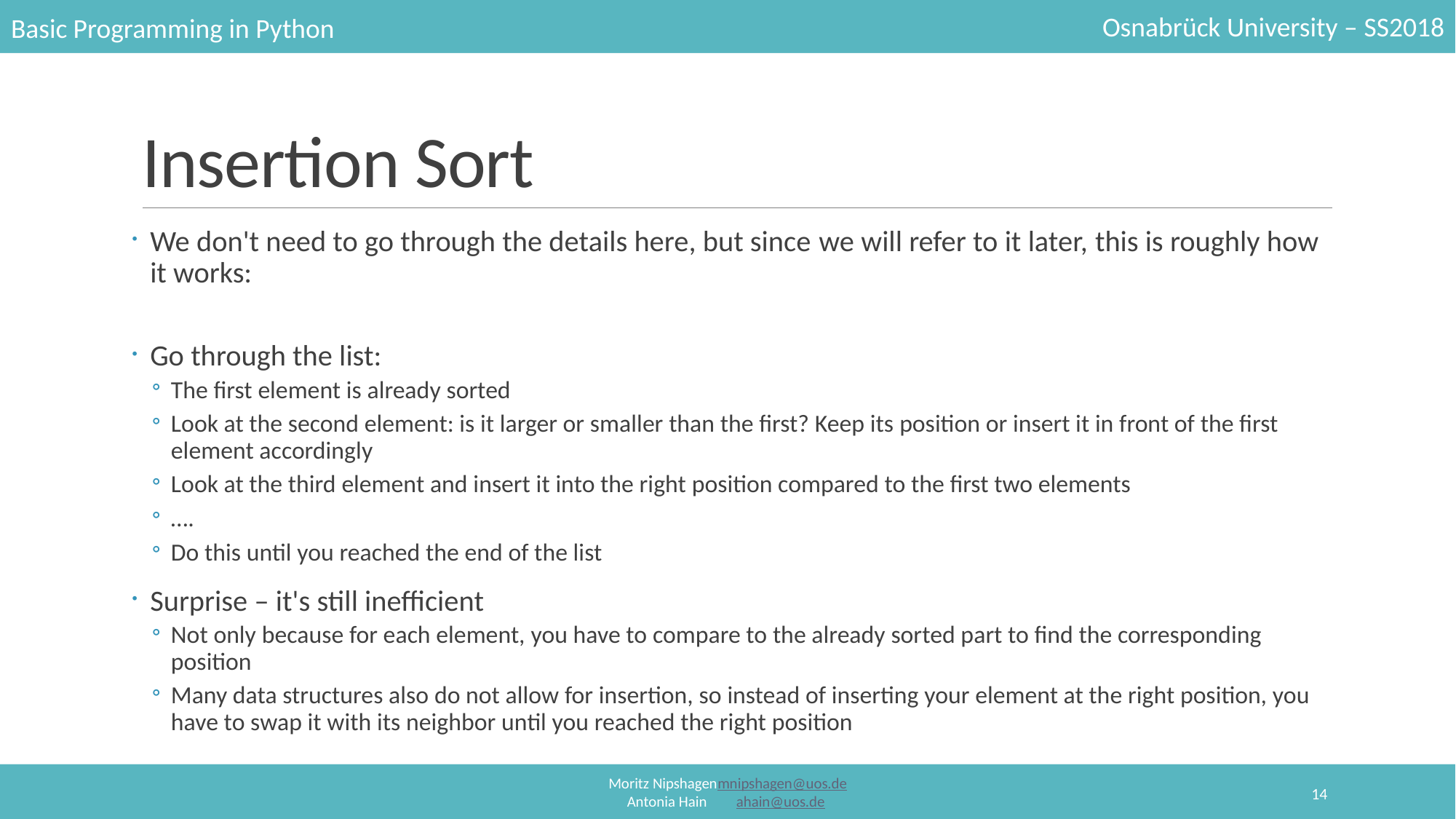

# Insertion Sort
We don't need to go through the details here, but since we will refer to it later, this is roughly how it works:

Go through the list:
The first element is already sorted
Look at the second element: is it larger or smaller than the first? Keep its position or insert it in front of the first element accordingly
Look at the third element and insert it into the right position compared to the first two elements
….
Do this until you reached the end of the list
Surprise – it's still inefficient
Not only because for each element, you have to compare to the already sorted part to find the corresponding position
Many data structures also do not allow for insertion, so instead of inserting your element at the right position, you have to swap it with its neighbor until you reached the right position

14